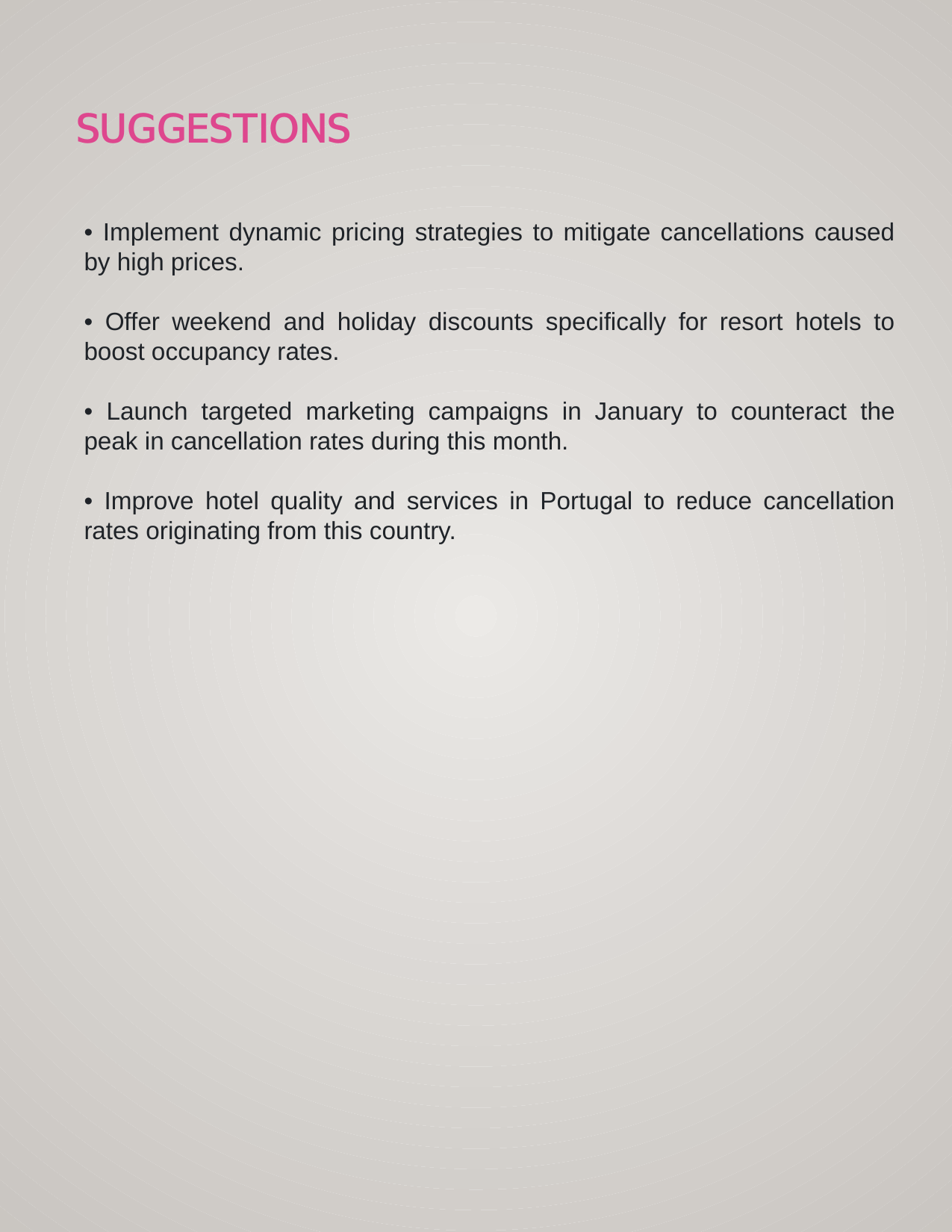

# Suggestions
• Implement dynamic pricing strategies to mitigate cancellations caused by high prices.

• Offer weekend and holiday discounts specifically for resort hotels to boost occupancy rates.

• Launch targeted marketing campaigns in January to counteract the peak in cancellation rates during this month.

• Improve hotel quality and services in Portugal to reduce cancellation rates originating from this country.